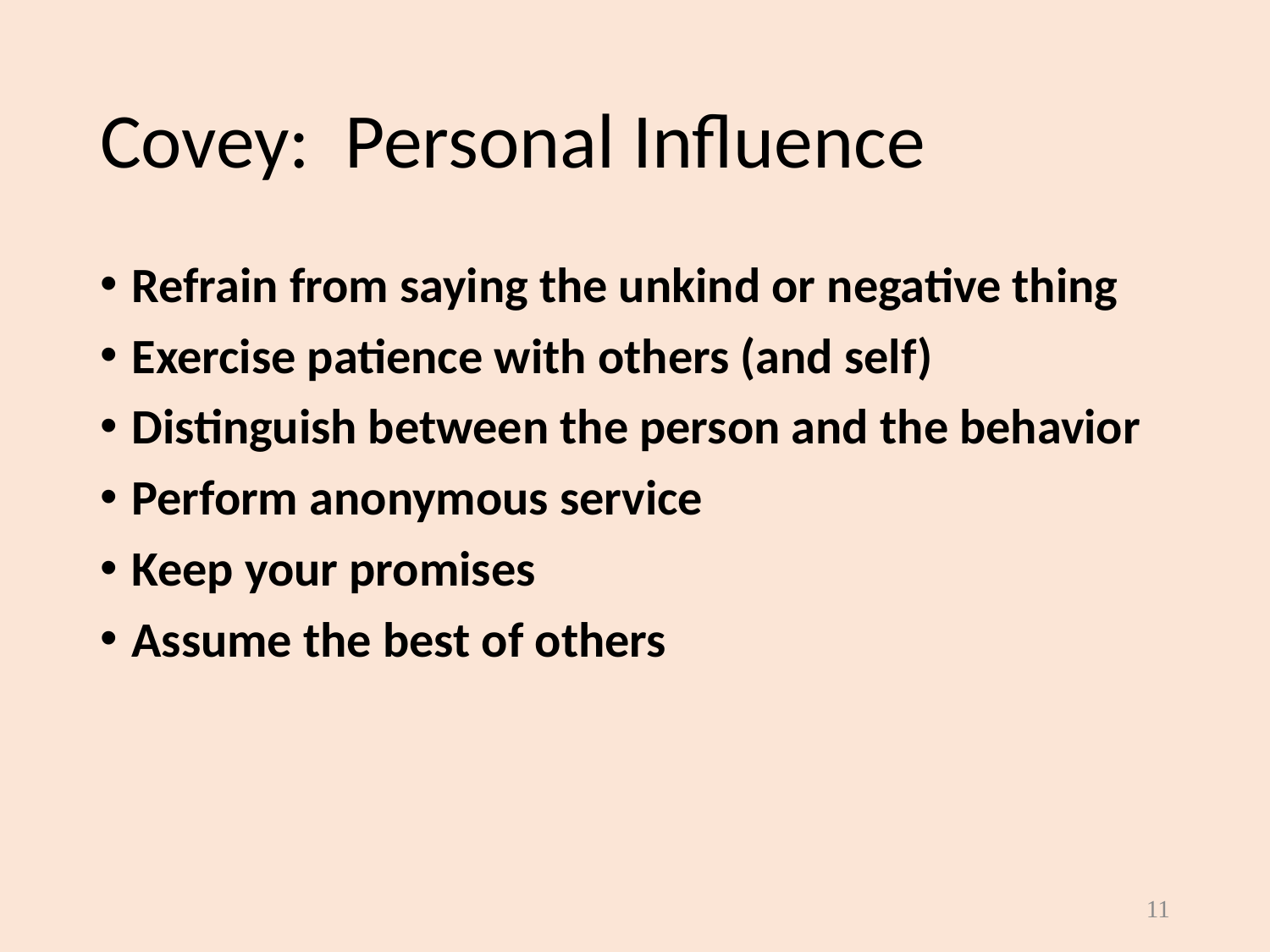

# Covey:  Personal Influence
Refrain from saying the unkind or negative thing
Exercise patience with others (and self)
Distinguish between the person and the behavior
Perform anonymous service
Keep your promises
Assume the best of others
11